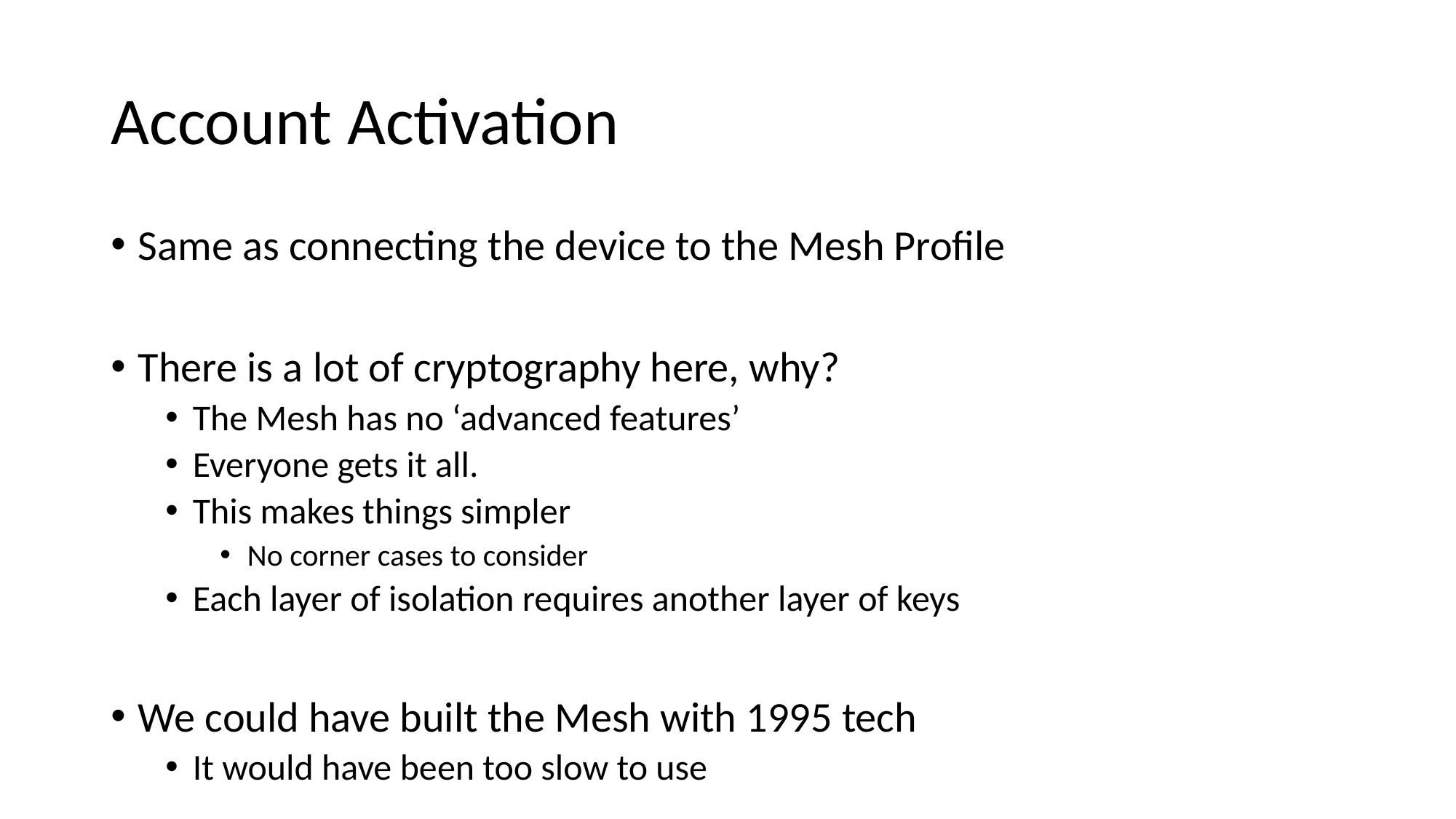

# Account Activation
Same as connecting the device to the Mesh Profile

There is a lot of cryptography here, why?
The Mesh has no ‘advanced features’
Everyone gets it all.
This makes things simpler
No corner cases to consider
Each layer of isolation requires another layer of keys

We could have built the Mesh with 1995 tech
It would have been too slow to use